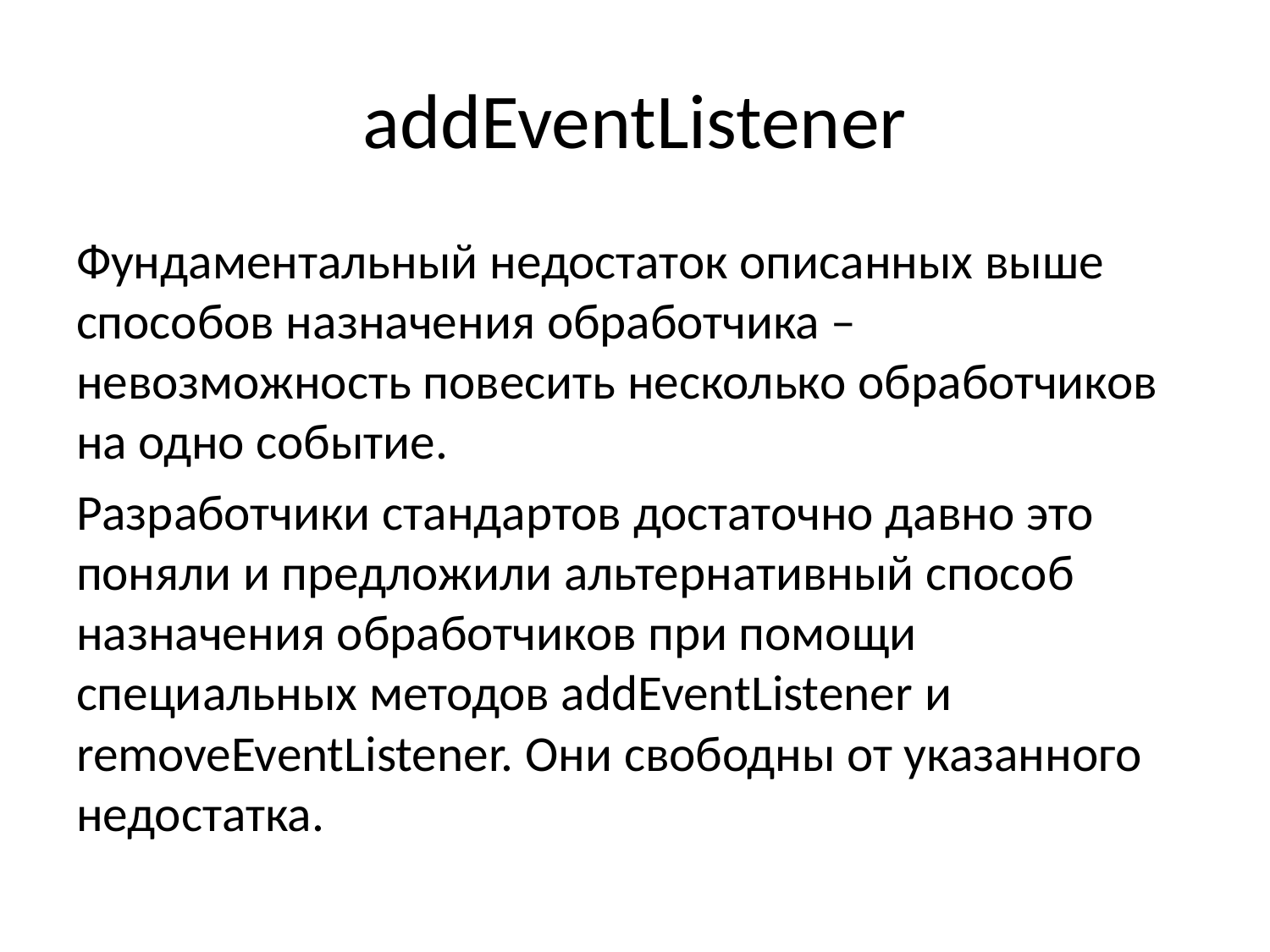

# addEventListener
Фундаментальный недостаток описанных выше способов назначения обработчика – невозможность повесить несколько обработчиков на одно событие.
Разработчики стандартов достаточно давно это поняли и предложили альтернативный способ назначения обработчиков при помощи специальных методов addEventListener и removeEventListener. Они свободны от указанного недостатка.